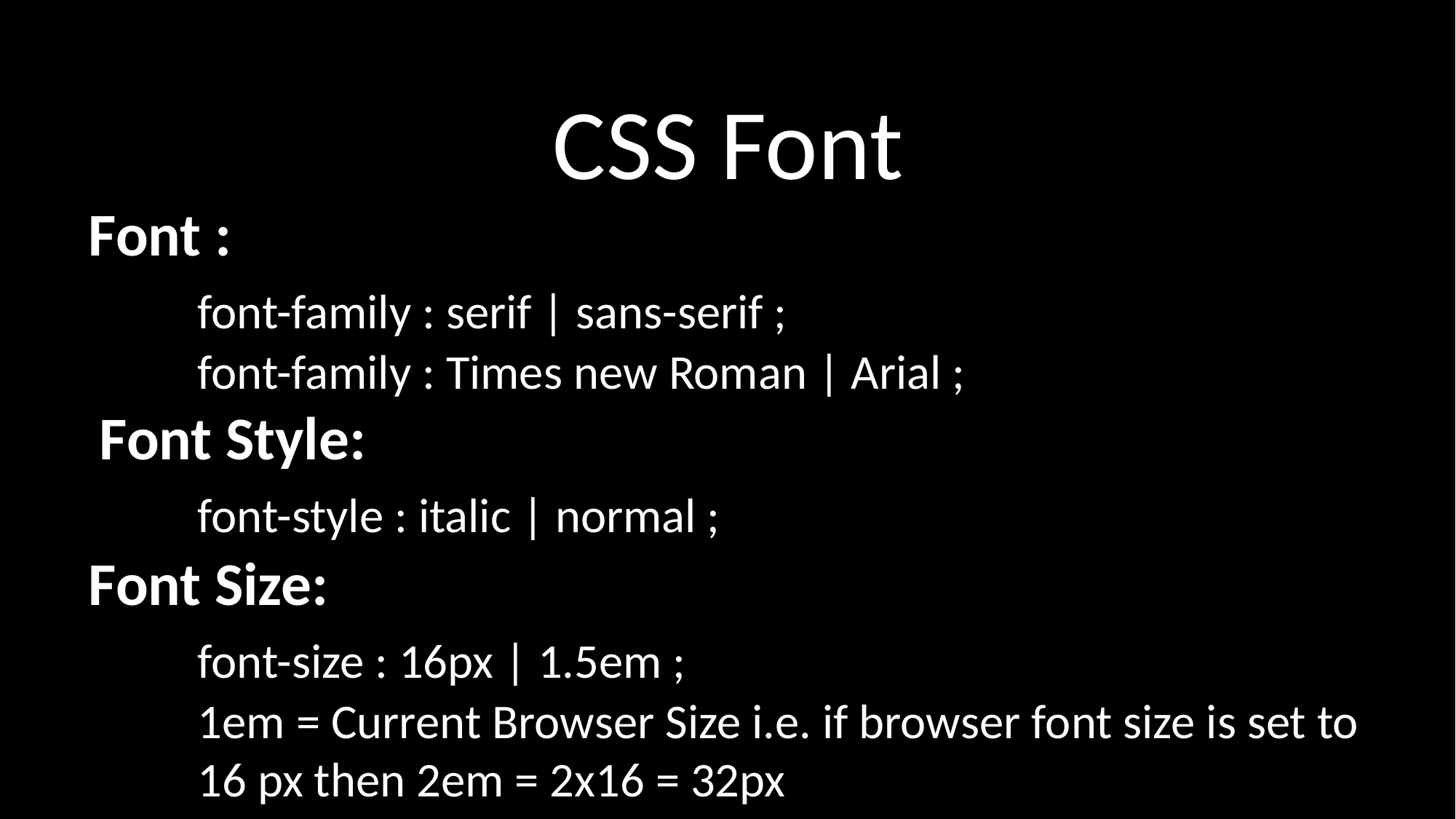

CSS Font
Font :
	font-family : serif | sans-serif ;
	font-family : Times new Roman | Arial ;
 Font Style:
	font-style : italic | normal ;
Font Size:
	font-size : 16px | 1.5em ;
	1em = Current Browser Size i.e. if browser font size is set to 	16 px then 2em = 2x16 = 32px